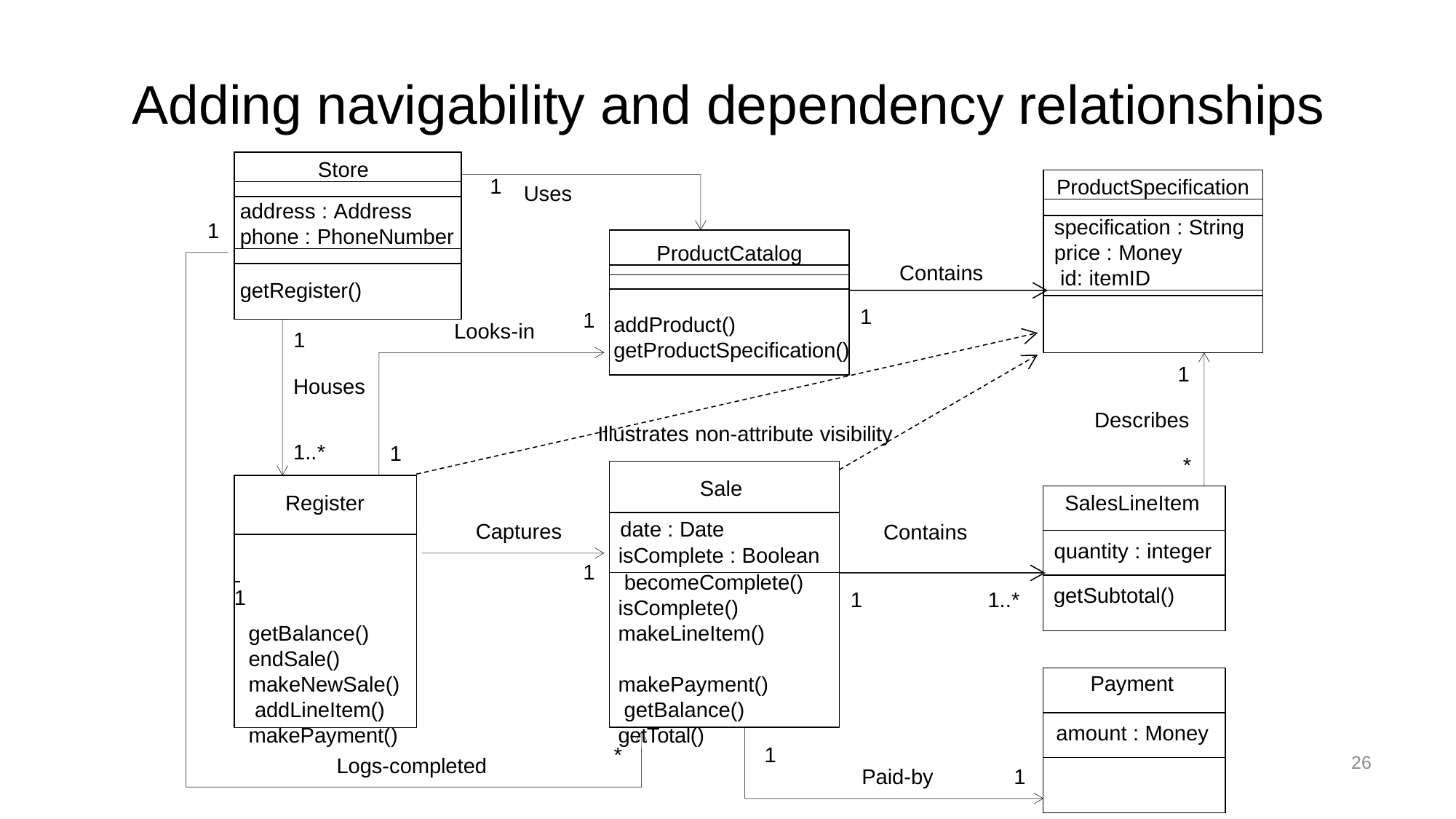

# Adding navigability and dependency relationships

Store

ProductSpecification
1

Uses

address : Address
phone : PhoneNumber
1

specification : String
price : Money  id: itemID

ProductCatalog

Contains

getRegister()

1
1
addProduct()
Looks-in

1

getProductSpecification()

1
Houses
Describes
Illustrates non-attribute visibility
1..*
1
*

Sale

| SalesLineItem |
| --- |
| quantity : integer |
| getSubtotal() |
Register

date : Date  isComplete : Boolean  becomeComplete()
Captures
Contains

 	  1
getBalance()  endSale()  makeNewSale()  addLineItem()  makePayment()

1

1
1..*
isComplete()  makeLineItem()  makePayment()  getBalance()  getTotal()
| Payment |
| --- |
| amount : Money |
|  |

*
1
26
Logs-completed
Paid-by
1